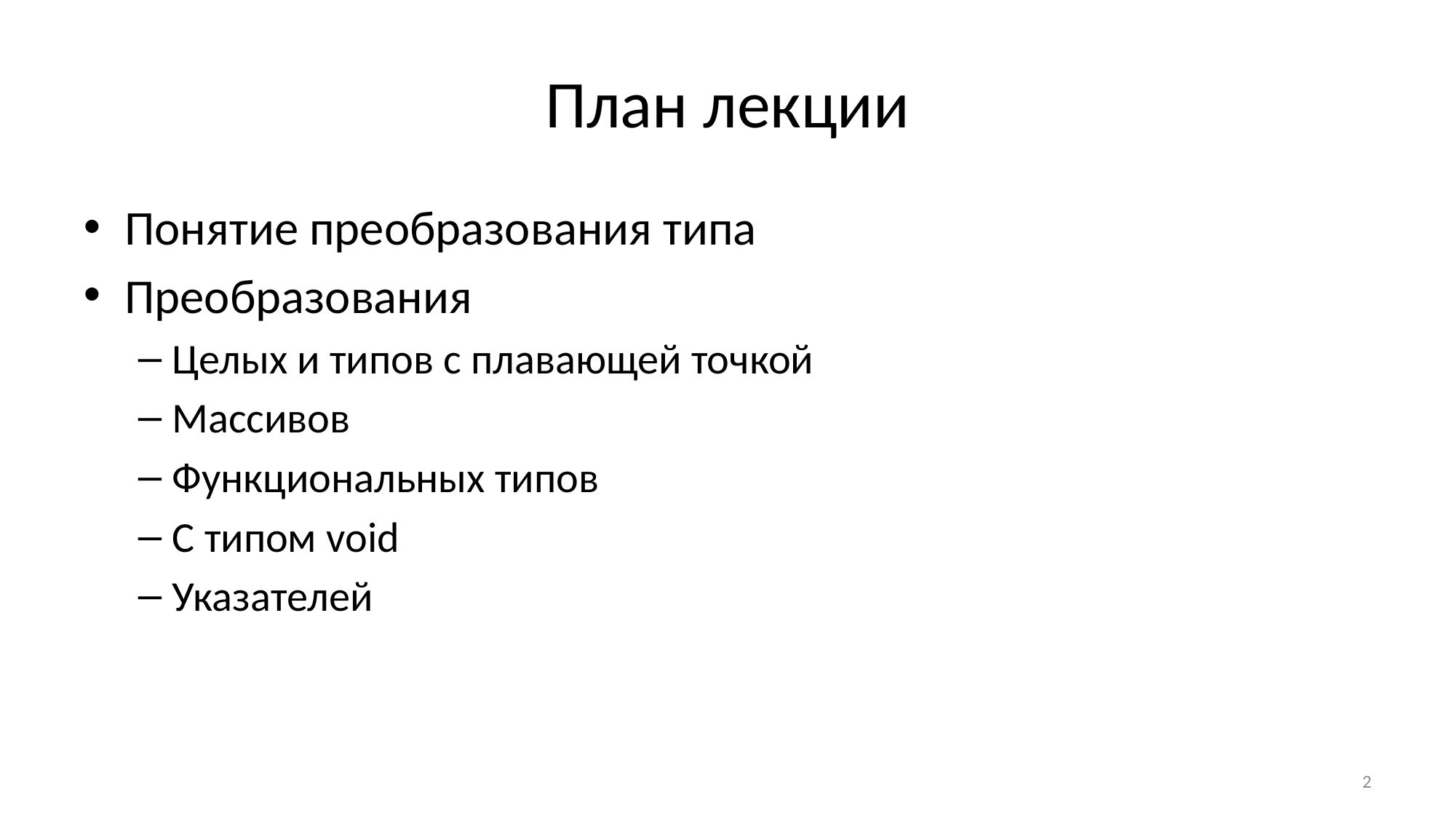

# План лекции
Понятие преобразования типа
Преобразования
Целых и типов с плавающей точкой
Массивов
Функциональных типов
С типом void
Указателей
2